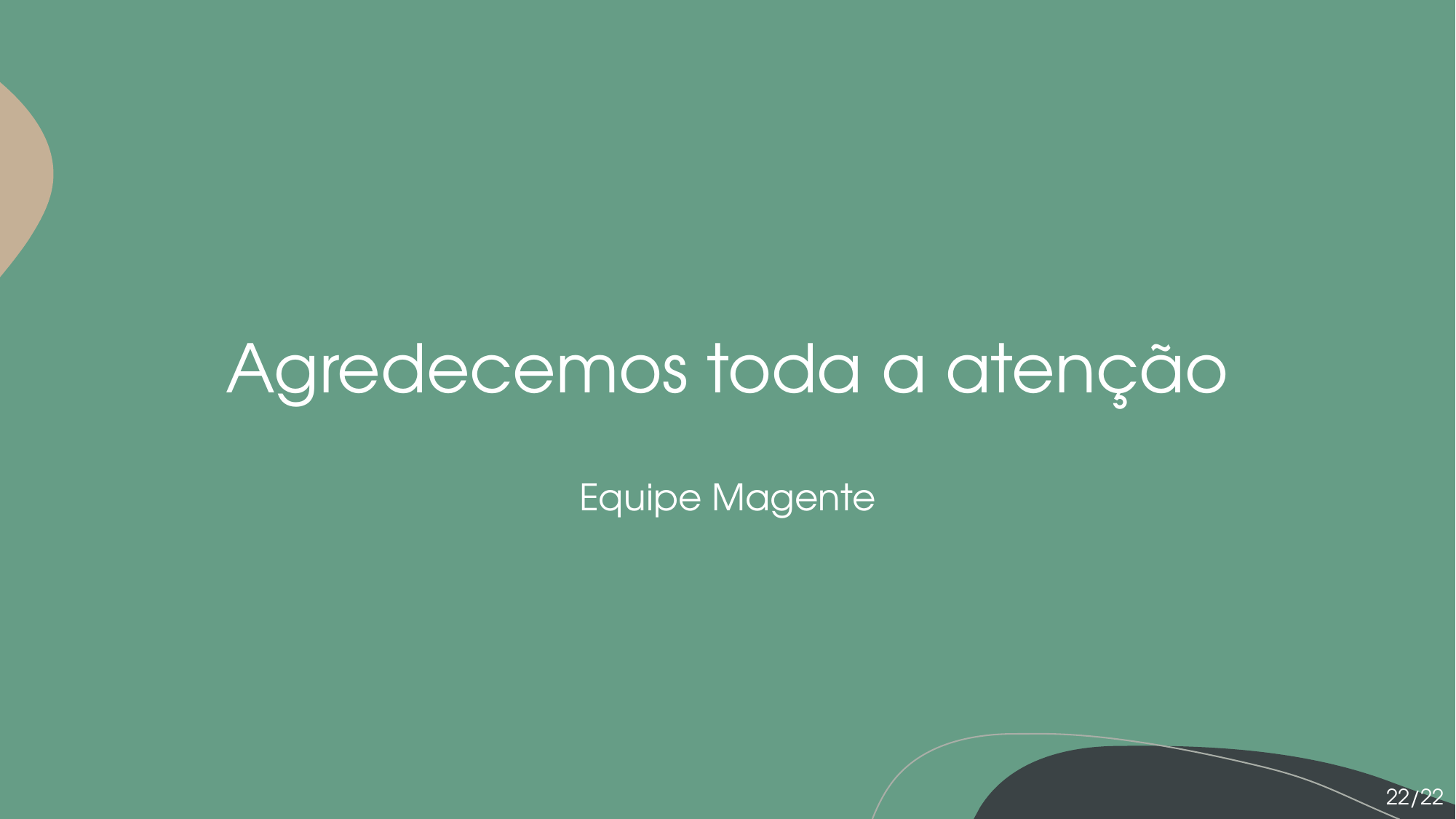

# Agredecemos toda a atenção Equipe Magente
22/22